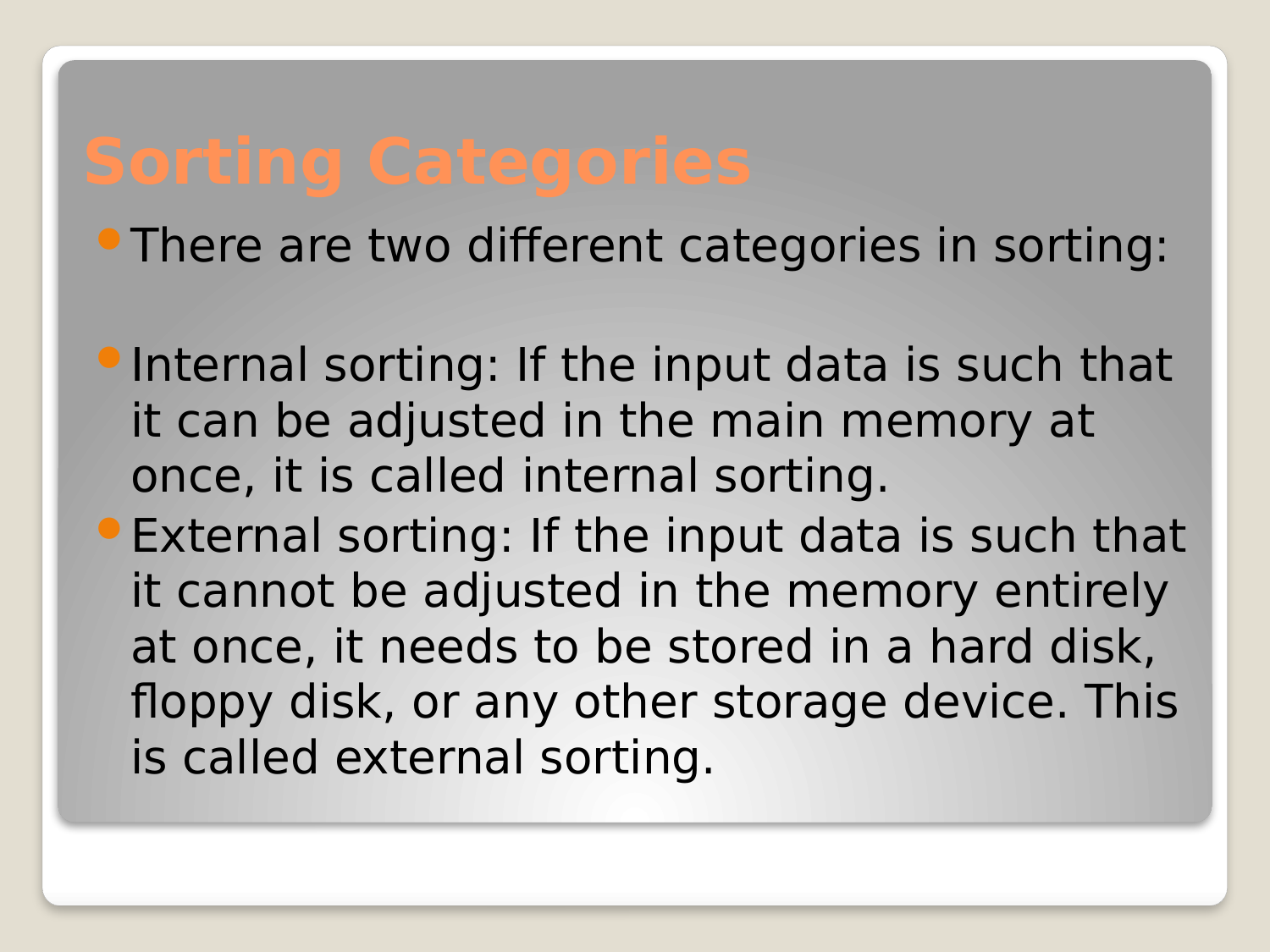

# Sorting Categories
There are two different categories in sorting:

Internal sorting: If the input data is such that it can be adjusted in the main memory at once, it is called internal sorting.
External sorting: If the input data is such that it cannot be adjusted in the memory entirely at once, it needs to be stored in a hard disk, floppy disk, or any other storage device. This is called external sorting.